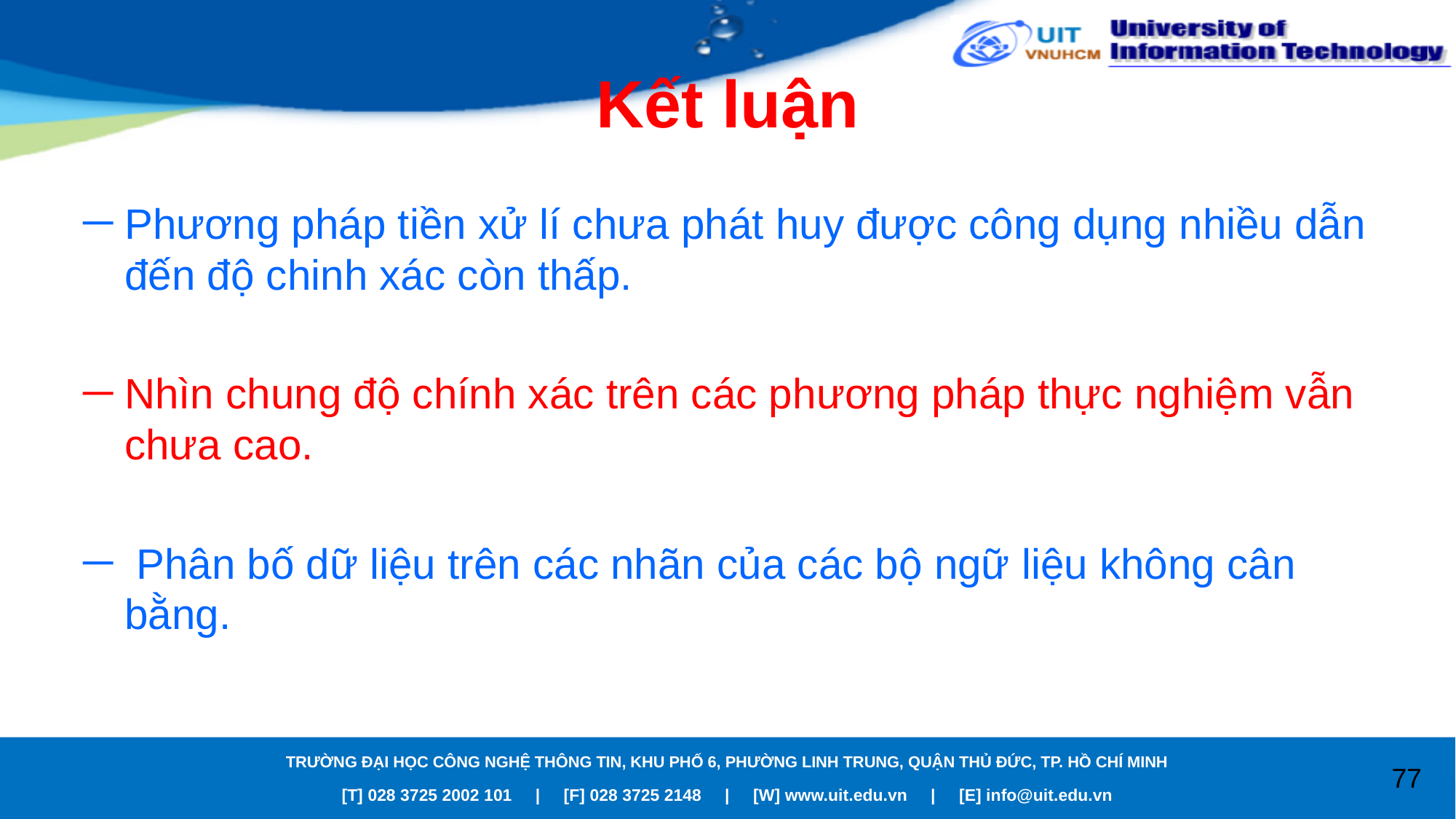

# Kết luận
Phương pháp tiền xử lí chưa phát huy được công dụng nhiều dẫn đến độ chinh xác còn thấp.

Nhìn chung độ chính xác trên các phương pháp thực nghiệm vẫn chưa cao.

 Phân bố dữ liệu trên các nhãn của các bộ ngữ liệu không cân bằng.